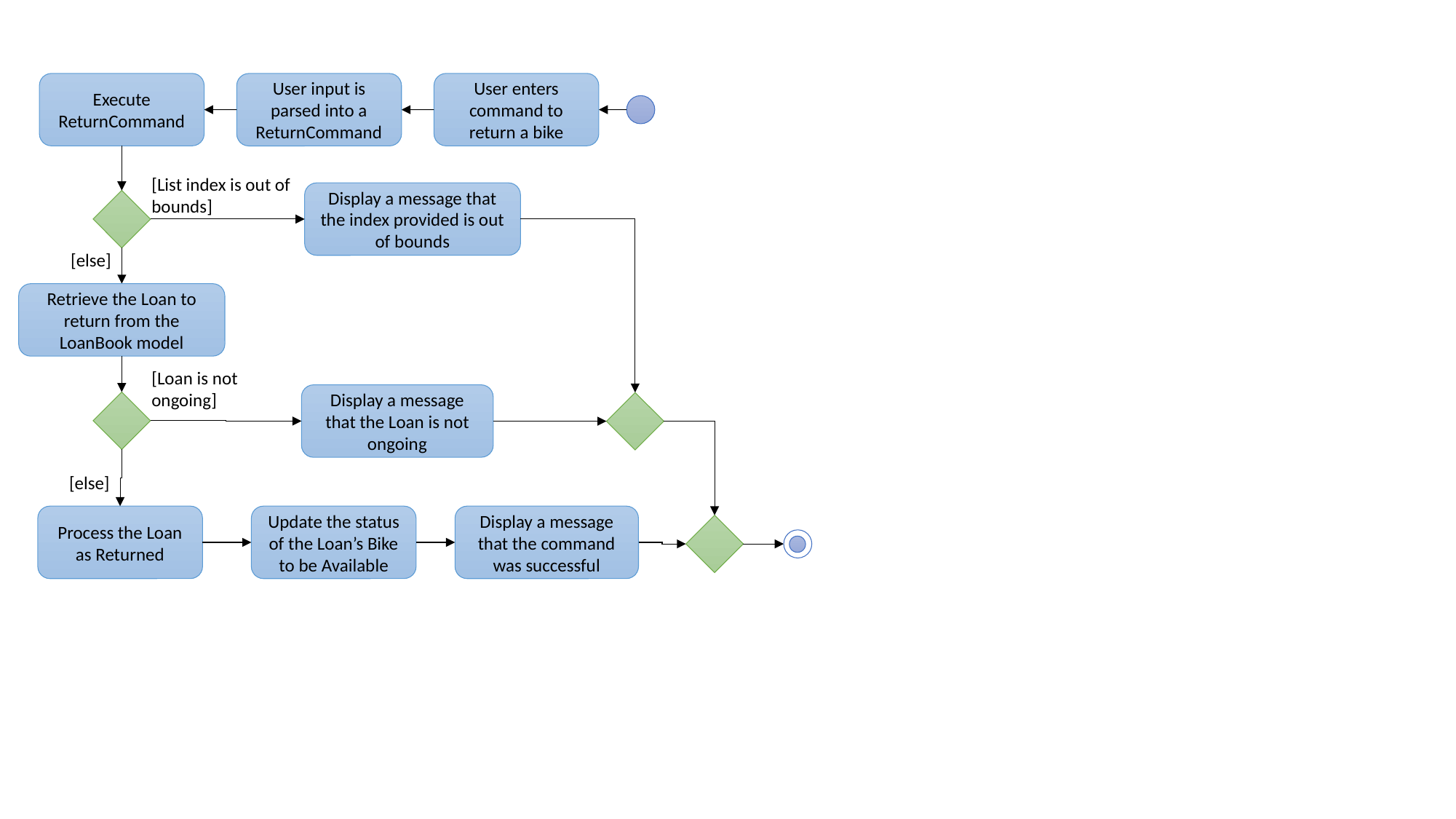

Execute ReturnCommand
User enters command to return a bike
User input is parsed into a ReturnCommand

[List index is out of bounds]
Display a message that the index provided is out of bounds

[else]
Retrieve the Loan to return from the LoanBook model
[Loan is not ongoing]
Display a message that the Loan is not ongoing

[else]
Process the Loan as Returned
Update the status of the Loan’s Bike to be Available
Display a message that the command was successful